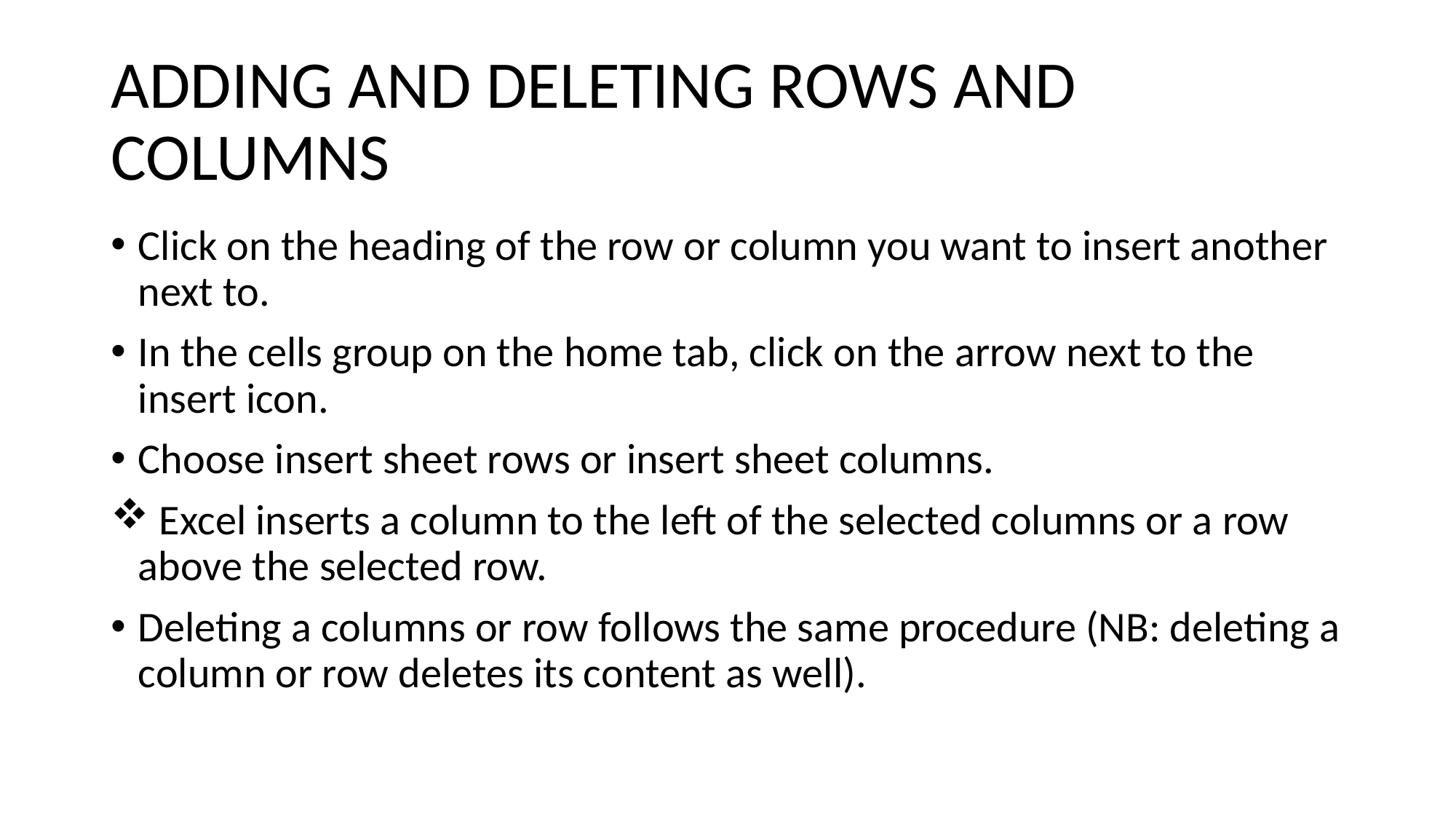

# ADDING AND DELETING ROWS AND COLUMNS
Click on the heading of the row or column you want to insert another next to.
In the cells group on the home tab, click on the arrow next to the insert icon.
Choose insert sheet rows or insert sheet columns.
 Excel inserts a column to the left of the selected columns or a row above the selected row.
Deleting a columns or row follows the same procedure (NB: deleting a column or row deletes its content as well).